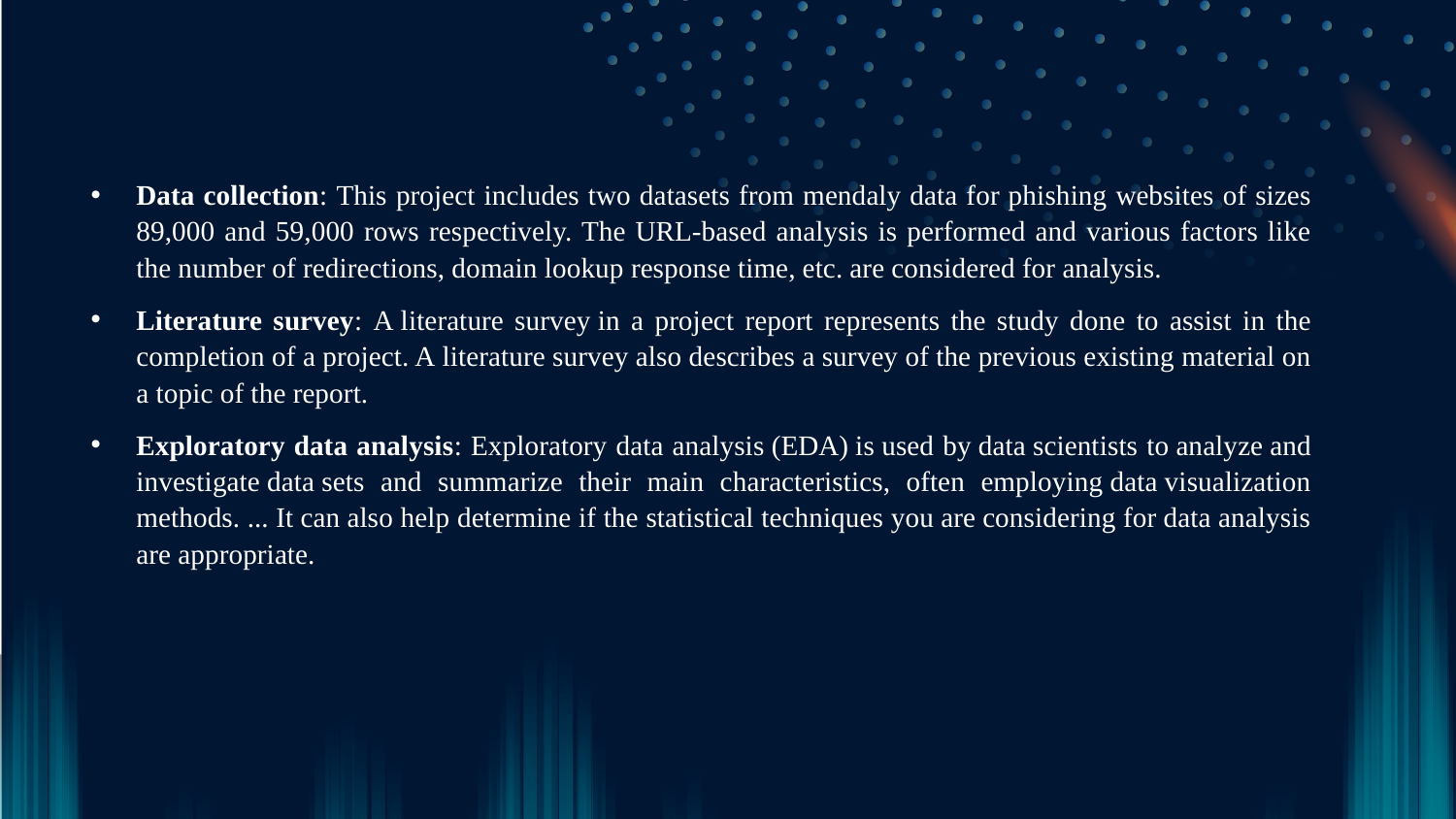

Data collection: This project includes two datasets from mendaly data for phishing websites of sizes 89,000 and 59,000 rows respectively. The URL-based analysis is performed and various factors like the number of redirections, domain lookup response time, etc. are considered for analysis.
Literature survey: A literature survey in a project report represents the study done to assist in the completion of a project. A literature survey also describes a survey of the previous existing material on a topic of the report.
Exploratory data analysis: Exploratory data analysis (EDA) is used by data scientists to analyze and investigate data sets and summarize their main characteristics, often employing data visualization methods. ... It can also help determine if the statistical techniques you are considering for data analysis are appropriate.